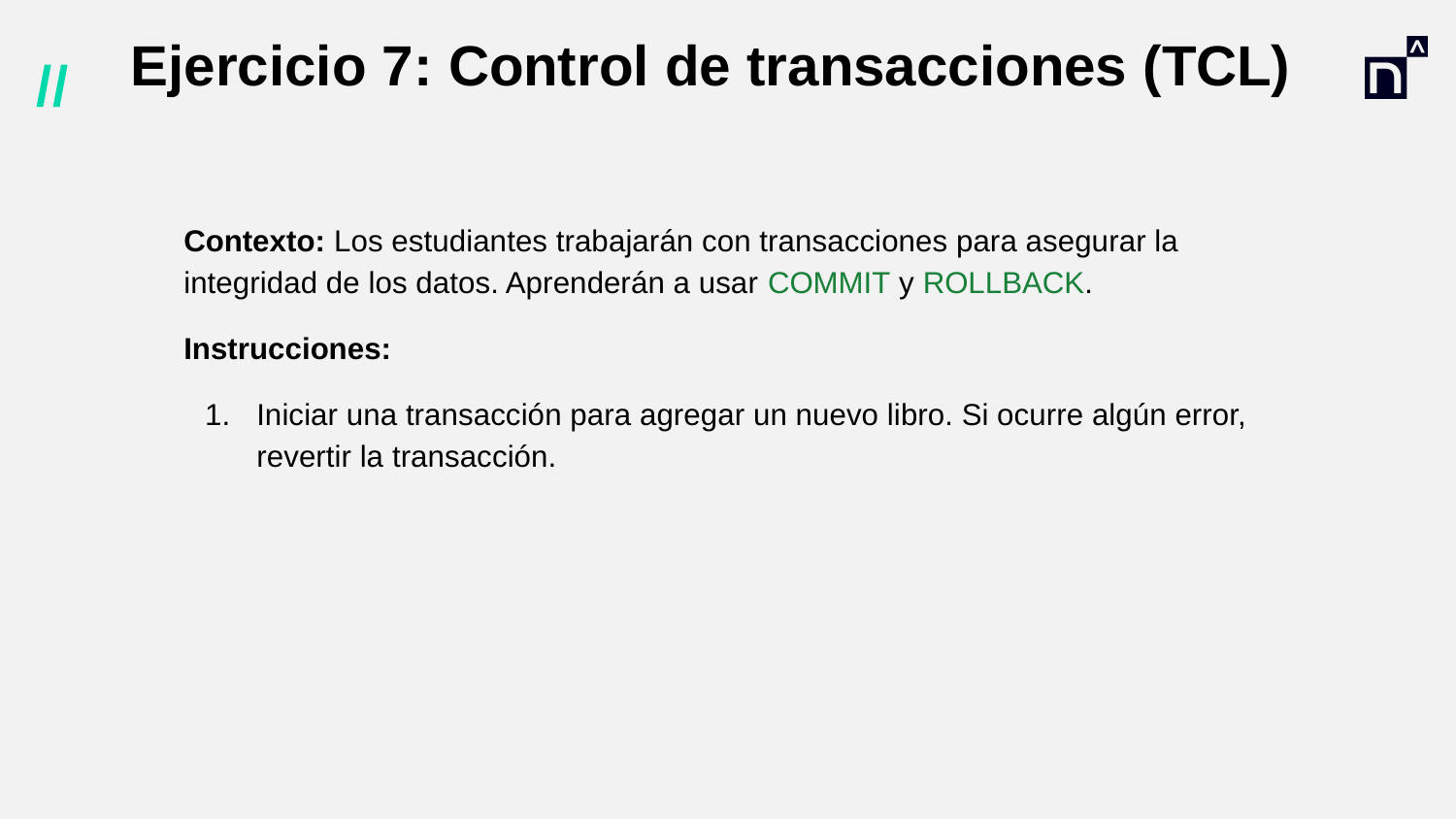

# Ejercicio 7: Control de transacciones (TCL)

Contexto: Los estudiantes trabajarán con transacciones para asegurar la integridad de los datos. Aprenderán a usar COMMIT y ROLLBACK.
Instrucciones:
Iniciar una transacción para agregar un nuevo libro. Si ocurre algún error, revertir la transacción.